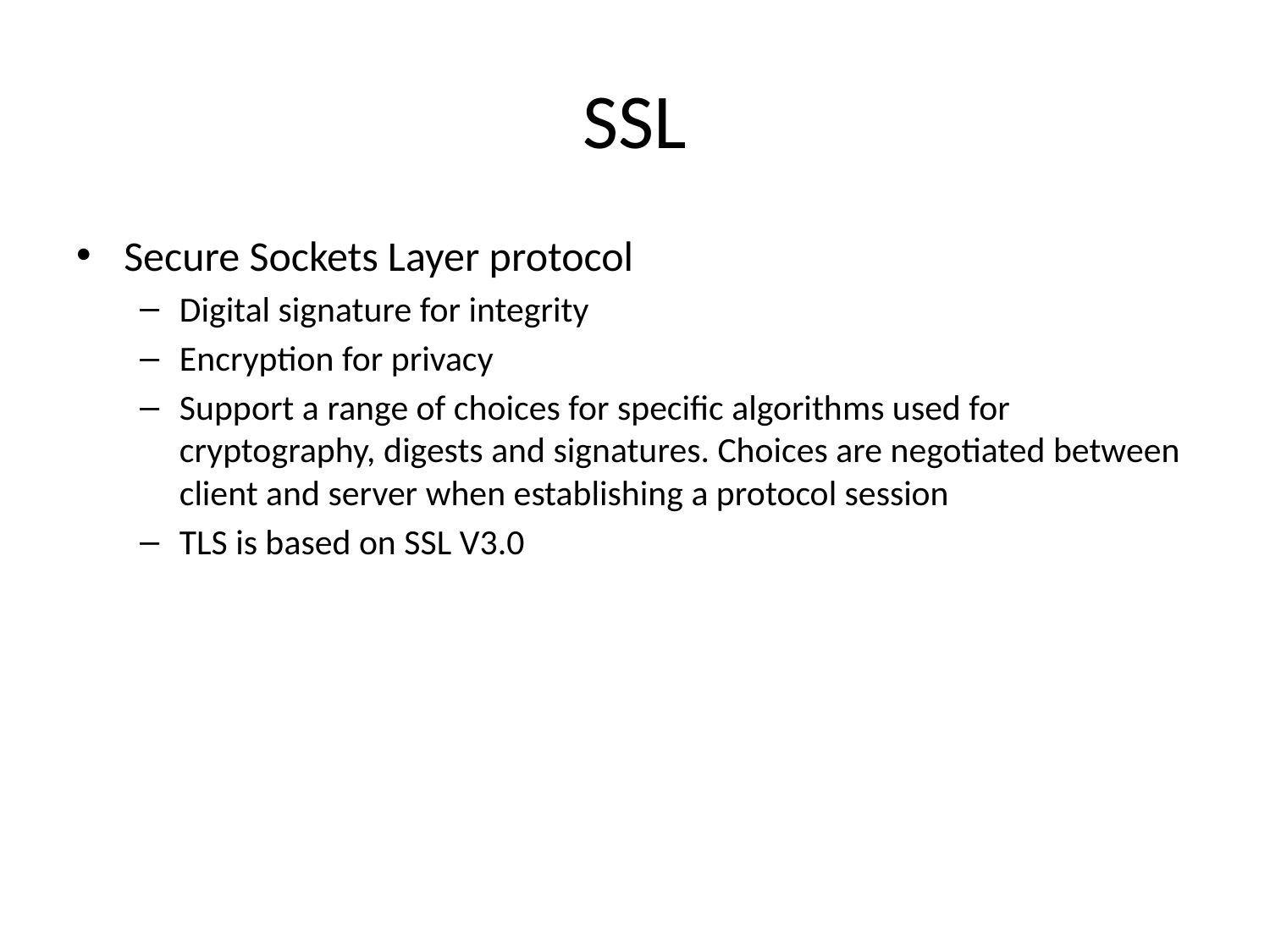

# SSL
Secure Sockets Layer protocol
Digital signature for integrity
Encryption for privacy
Support a range of choices for specific algorithms used for cryptography, digests and signatures. Choices are negotiated between client and server when establishing a protocol session
TLS is based on SSL V3.0